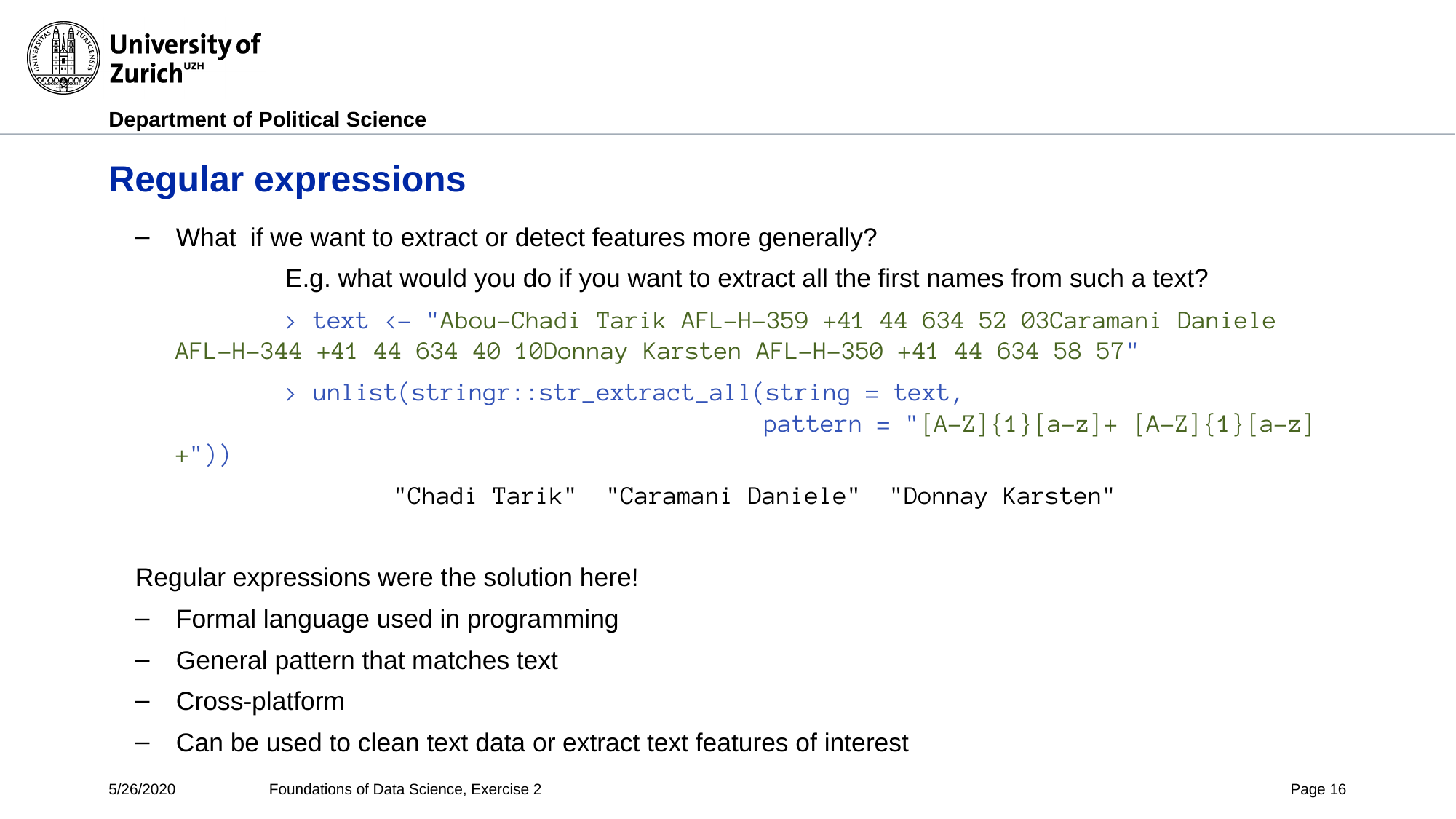

# Regular expressions
What  if we want to extract or detect features more generally?
	E.g. what would you do if you want to extract all the first names from such a text?
	> text <- "Abou-Chadi Tarik AFL-H-359 +41 44 634 52 03Caramani Daniele AFL-H-344 +41 44 634 40 10Donnay Karsten AFL-H-350 +41 44 634 58 57"
	> unlist(stringr::str_extract_all(string = text,
					   pattern = "[A-Z]{1}[a-z]+ [A-Z]{1}[a-z]+"))
		"Chadi Tarik"  "Caramani Daniele"  "Donnay Karsten"

Regular expressions were the solution here!
Formal language used in programming
General pattern that matches text
Cross-platform
Can be used to clean text data or extract text features of interest
5/26/2020
Foundations of Data Science, Exercise 2
Page 16